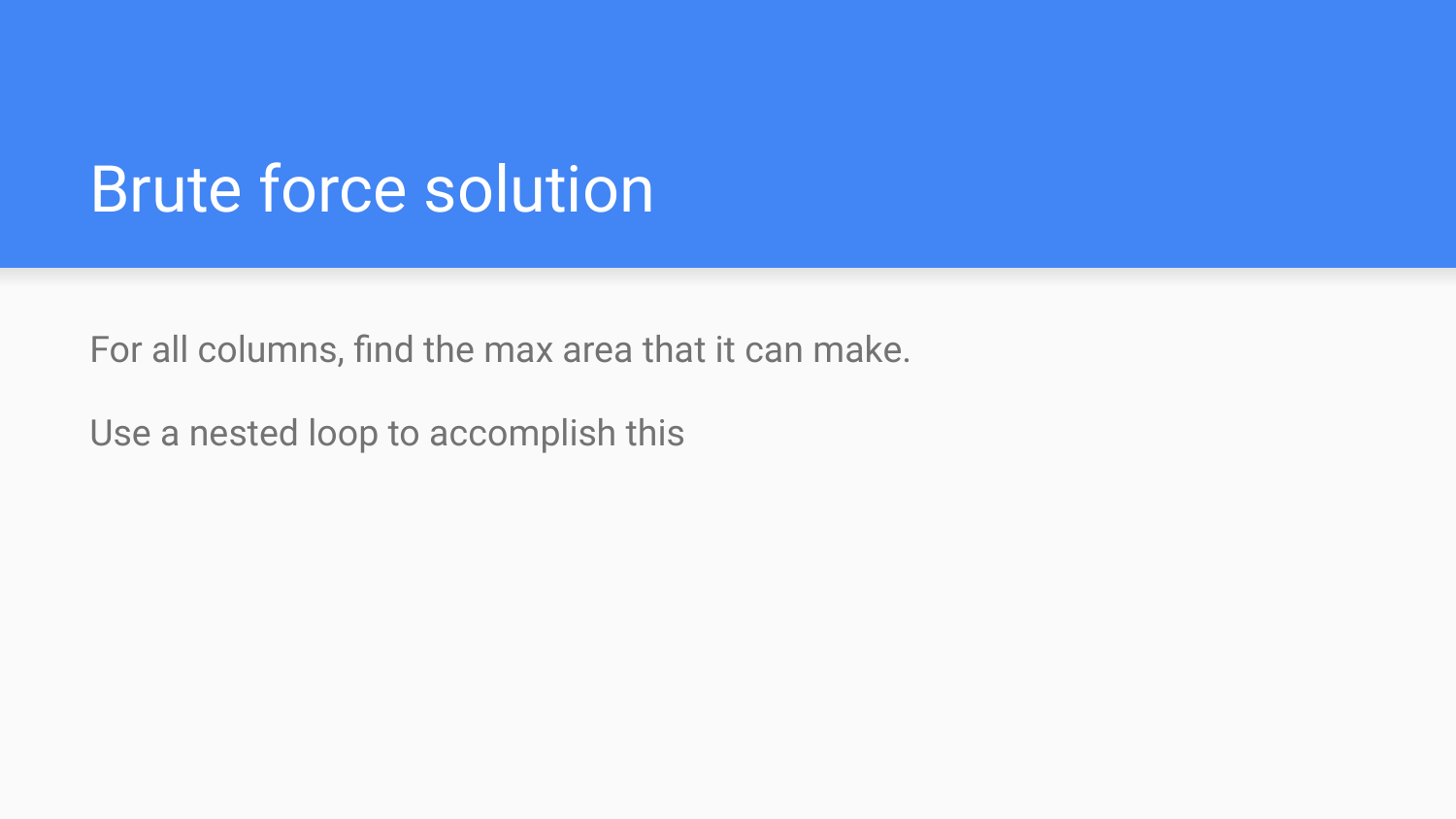

# Brute force solution
For all columns, find the max area that it can make.
Use a nested loop to accomplish this